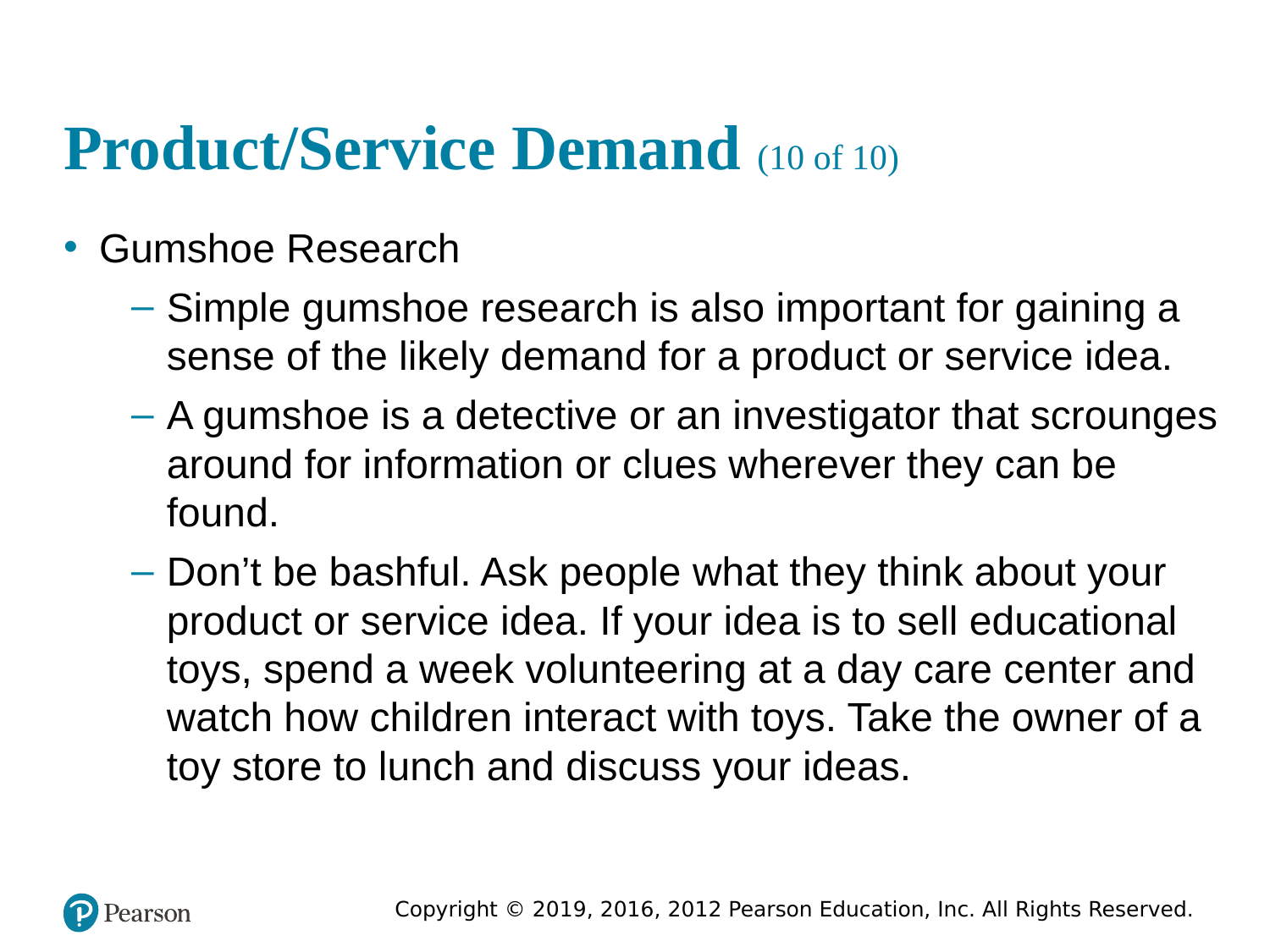

# Product/Service Demand (10 of 10)
Gumshoe Research
Simple gumshoe research is also important for gaining a sense of the likely demand for a product or service idea.
A gumshoe is a detective or an investigator that scrounges around for information or clues wherever they can be found.
Don’t be bashful. Ask people what they think about your product or service idea. If your idea is to sell educational toys, spend a week volunteering at a day care center and watch how children interact with toys. Take the owner of a toy store to lunch and discuss your ideas.